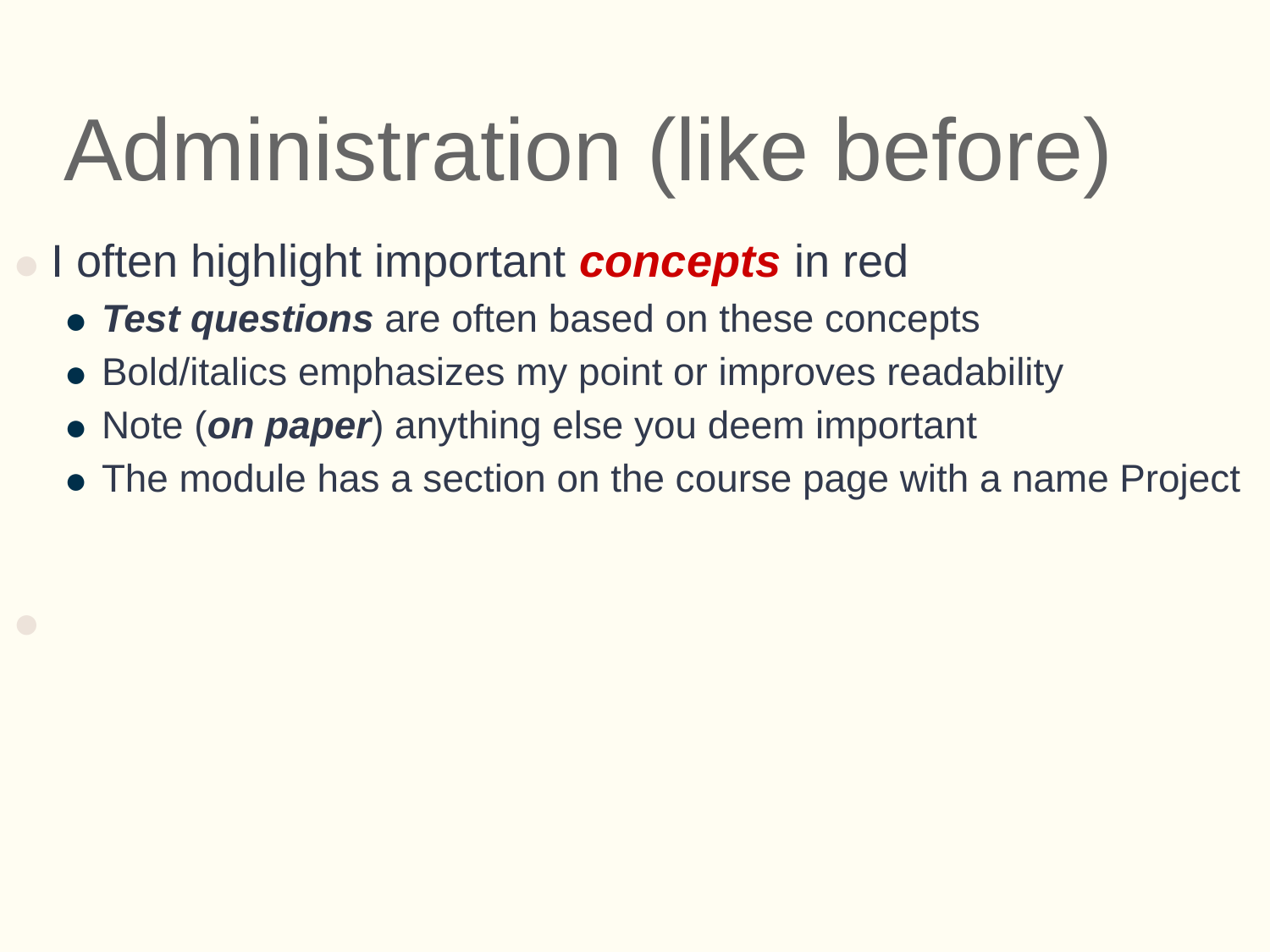

# Administration (like before)
I often highlight important concepts in red
Test questions are often based on these concepts
Bold/italics emphasizes my point or improves readability
Note (on paper) anything else you deem important
The module has a section on the course page with a name Project